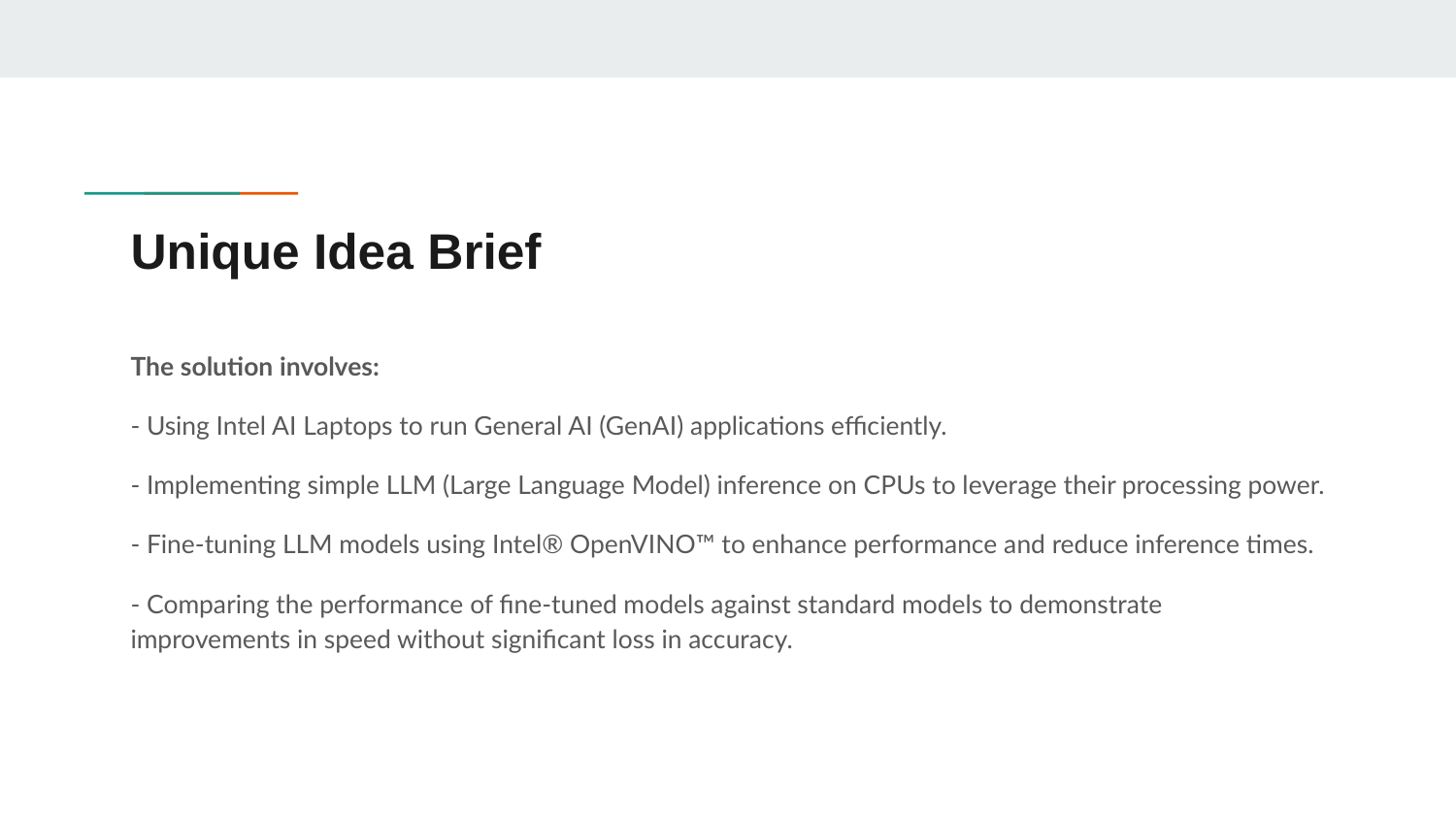

# Unique Idea Brief
The solution involves:
- Using Intel AI Laptops to run General AI (GenAI) applications efficiently.
- Implementing simple LLM (Large Language Model) inference on CPUs to leverage their processing power.
- Fine-tuning LLM models using Intel® OpenVINO™ to enhance performance and reduce inference times.
- Comparing the performance of fine-tuned models against standard models to demonstrate improvements in speed without significant loss in accuracy.